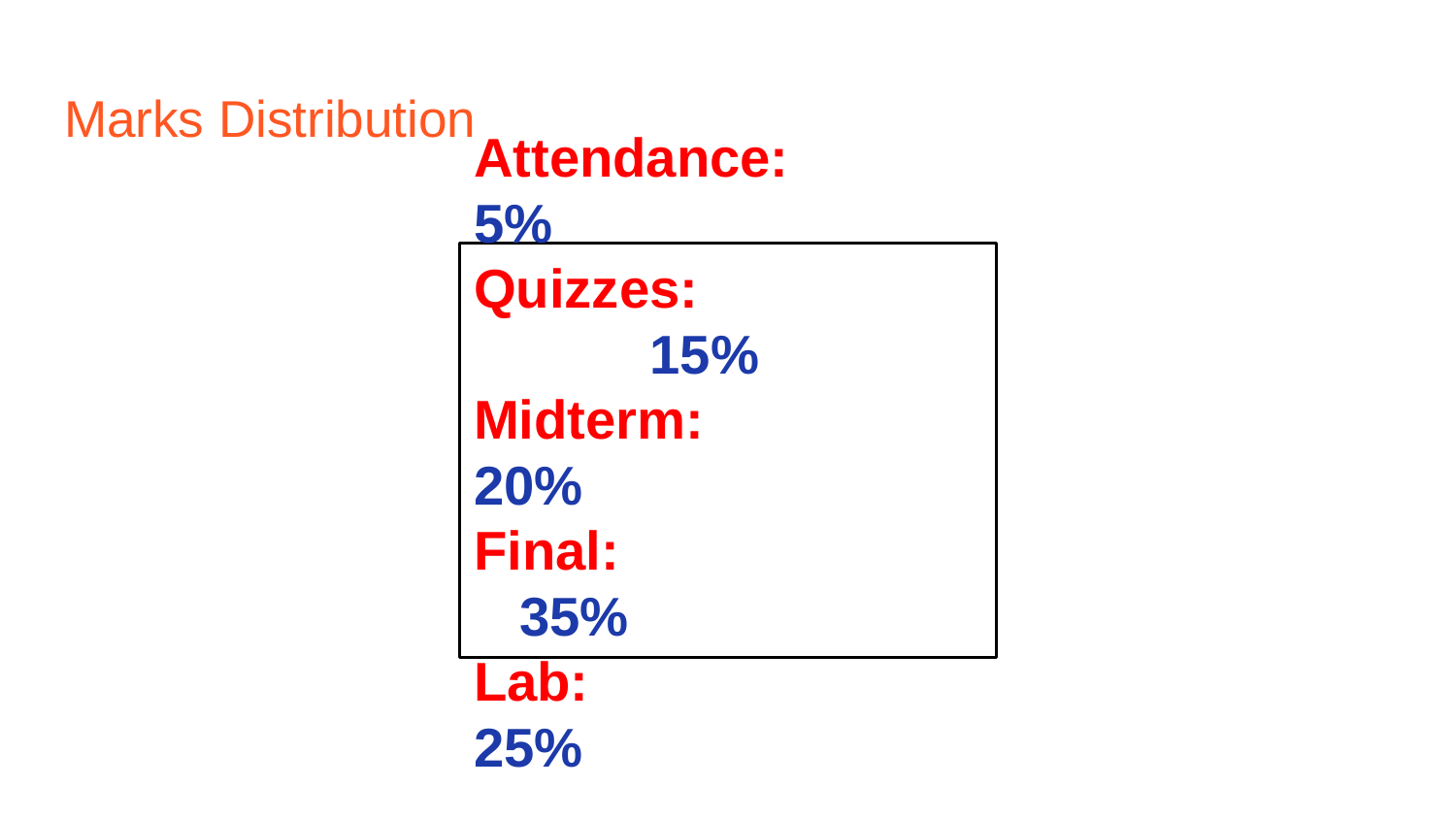

# Marks Distribution
Attendance:        5%
Quizzes:			  15%
Midterm:		  20%
Final:	                  35%
Lab:		       	  25%